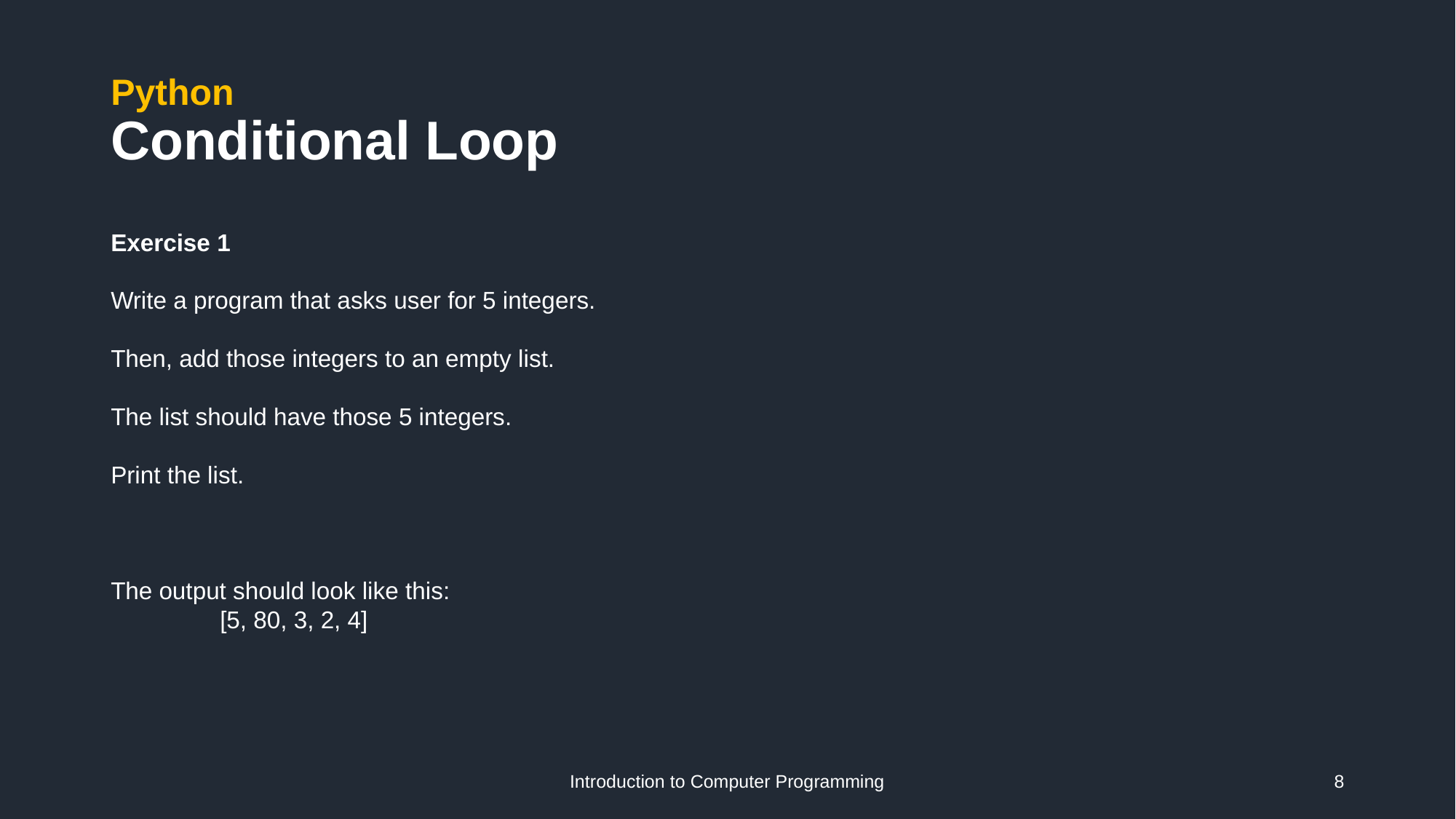

# Python Conditional Loop
Exercise 1

Write a program that asks user for 5 integers.

Then, add those integers to an empty list.

The list should have those 5 integers.

Print the list.

The output should look like this:
	[5, 80, 3, 2, 4]
Introduction to Computer Programming
8